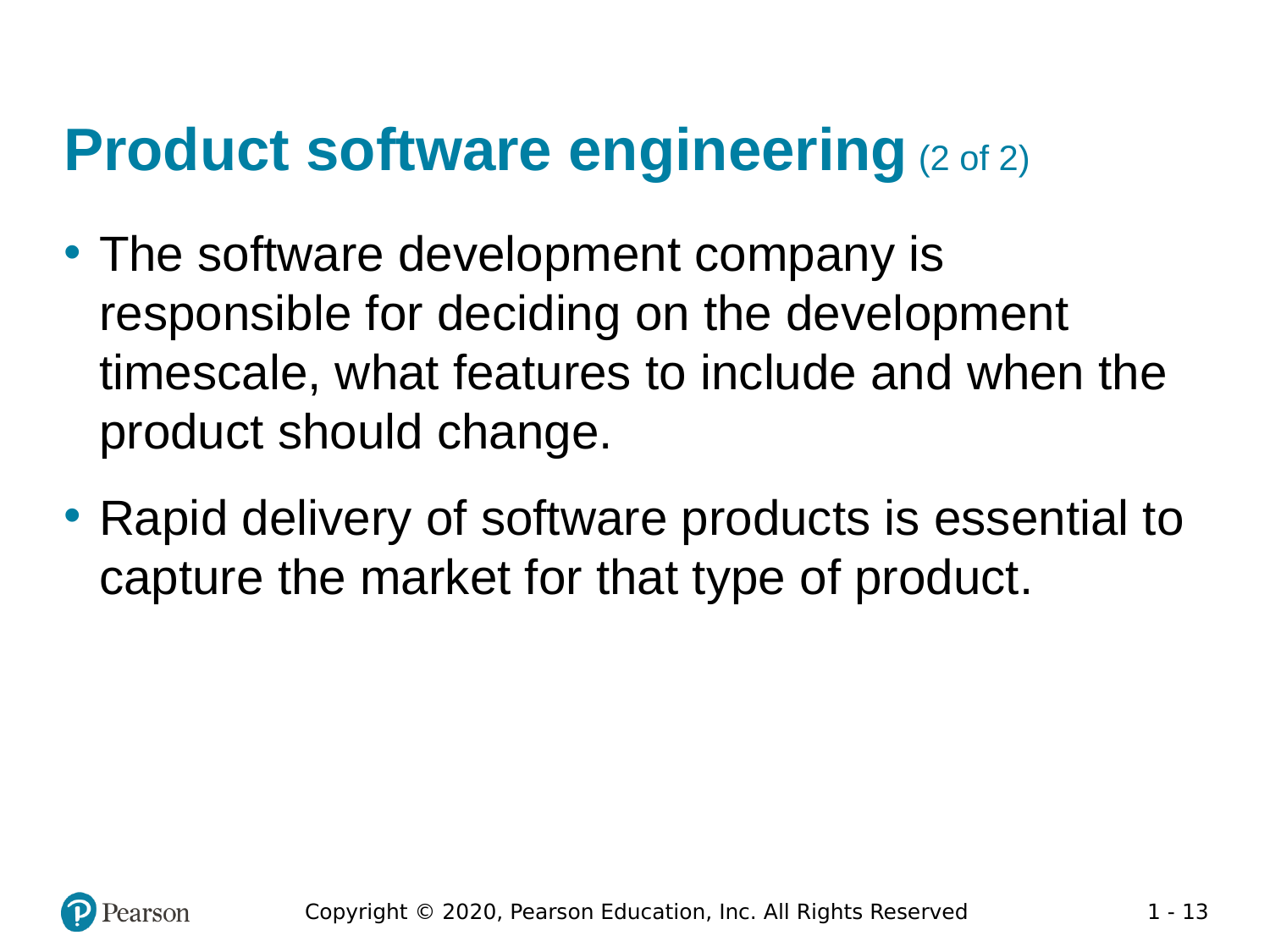

# Product software engineering (2 of 2)
The software development company is responsible for deciding on the development timescale, what features to include and when the product should change.
Rapid delivery of software products is essential to capture the market for that type of product.